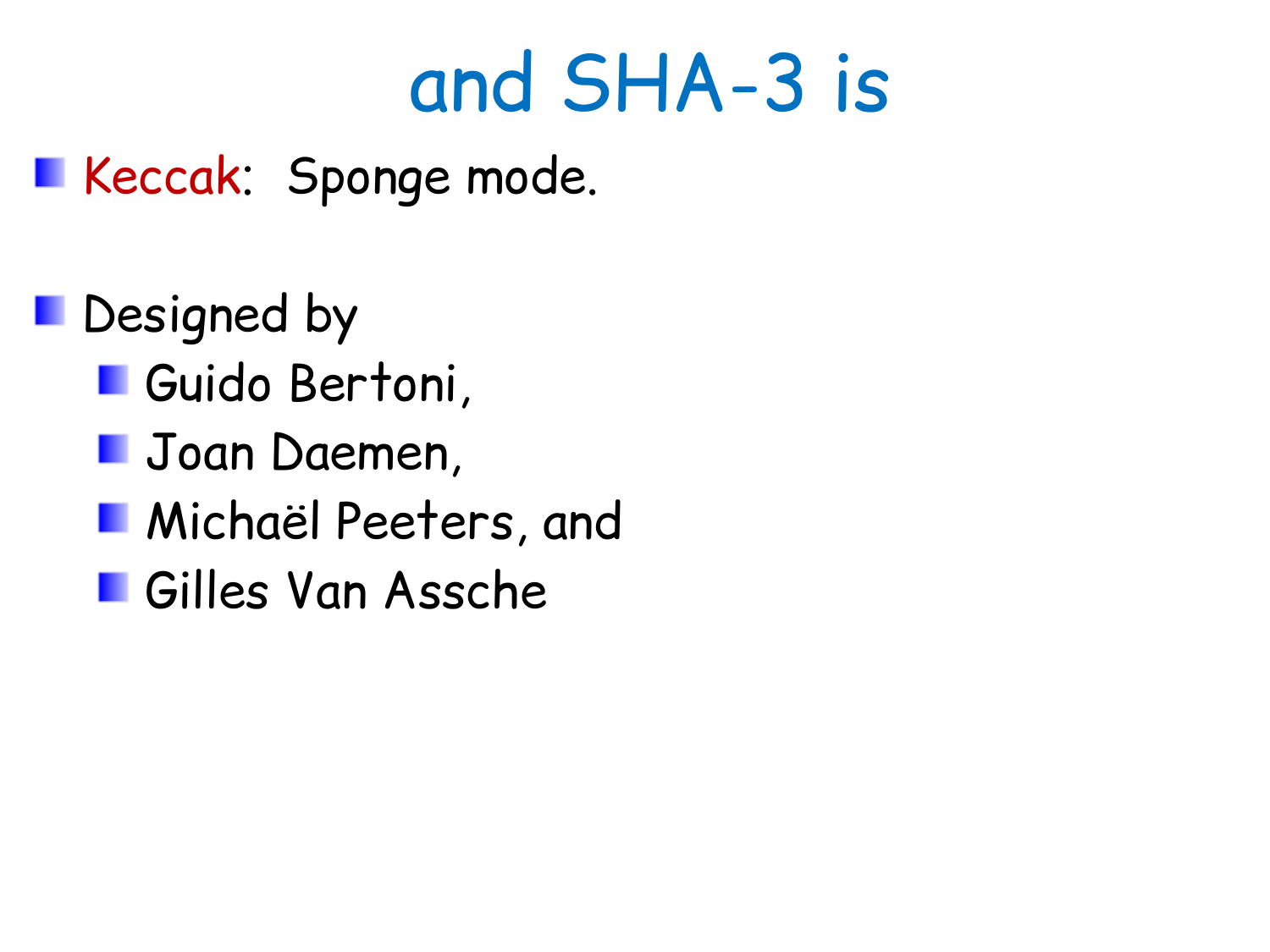

and SHA-3 is
Keccak:  Sponge mode.

Designed by
Guido Bertoni,
Joan Daemen,
Michaël Peeters, and
Gilles Van Assche